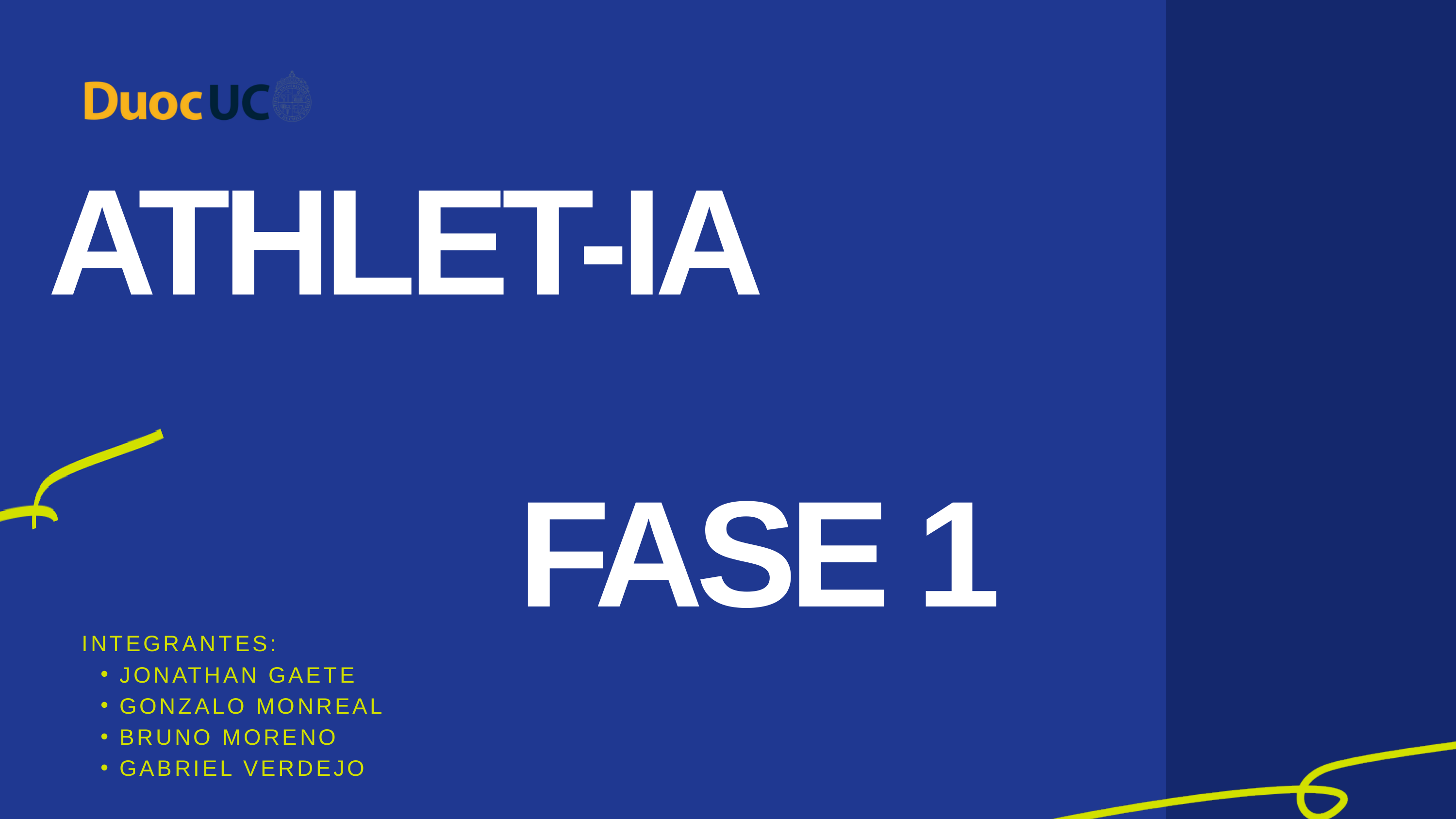

ATHLET-IA

FASE 1
INTEGRANTES:
JONATHAN GAETE
GONZALO MONREAL
BRUNO MORENO
GABRIEL VERDEJO